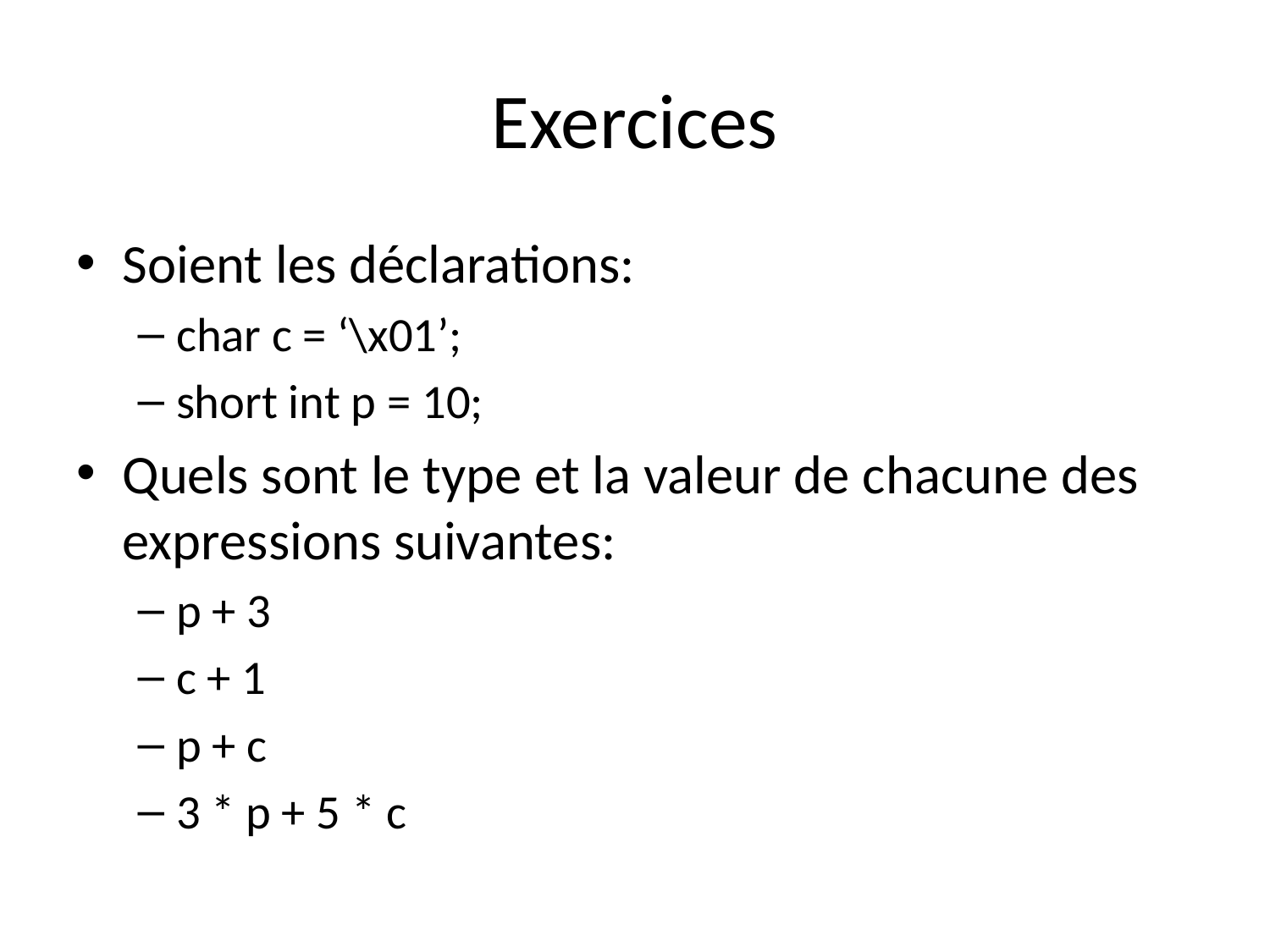

# Exercices
Soient les déclarations:
char c = ‘\x01’;
short int p = 10;
Quels sont le type et la valeur de chacune des expressions suivantes:
p + 3
c + 1
p + c
3 * p + 5 * c